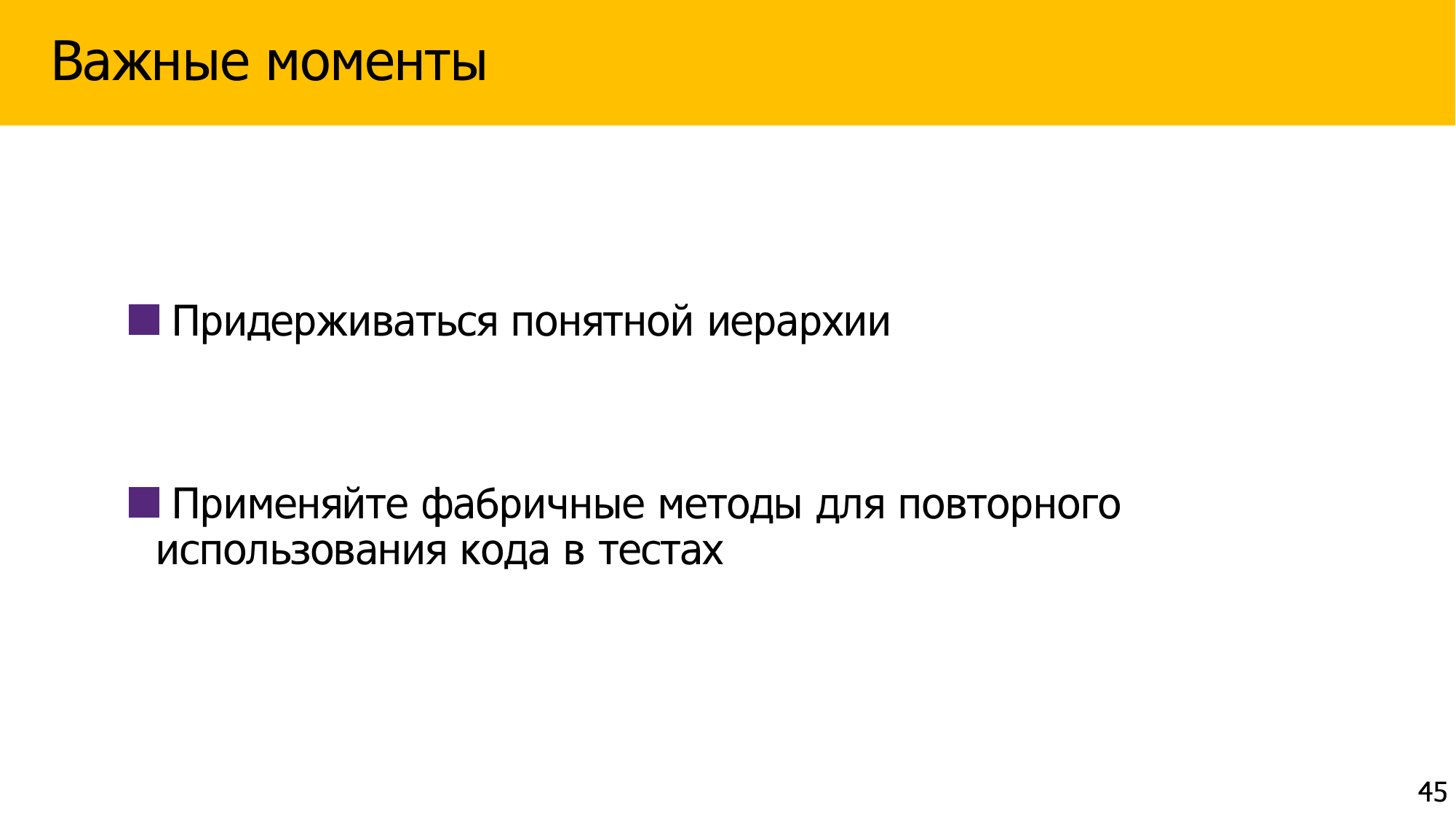

# Важные моменты
 Придерживаться понятной иерархии

 Применяйте фабричные методы для повторного использования кода в тестах

45